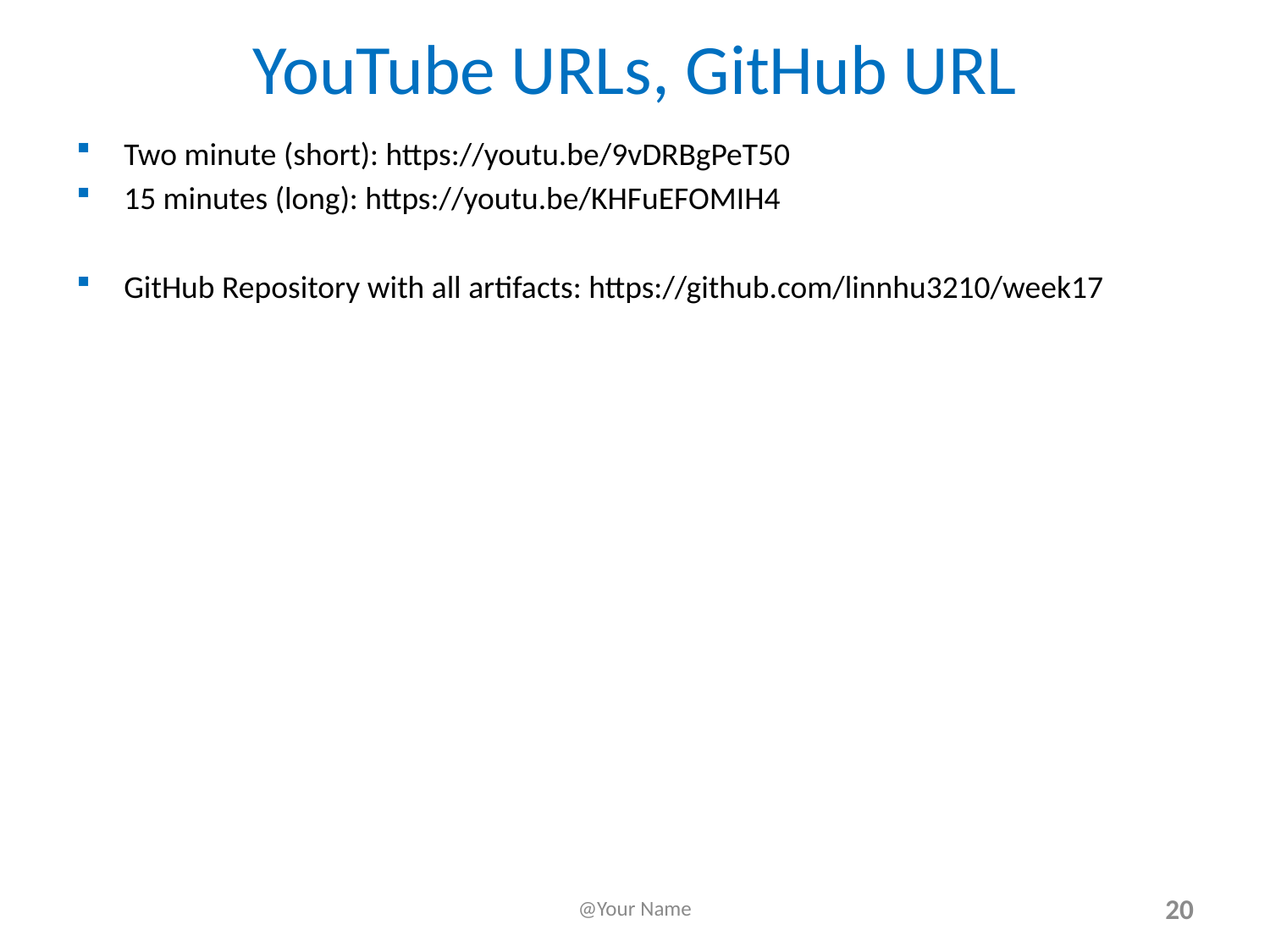

# YouTube URLs, GitHub URL
Two minute (short): https://youtu.be/9vDRBgPeT50
15 minutes (long): https://youtu.be/KHFuEFOMIH4

GitHub Repository with all artifacts: https://github.com/linnhu3210/week17
@Your Name
20